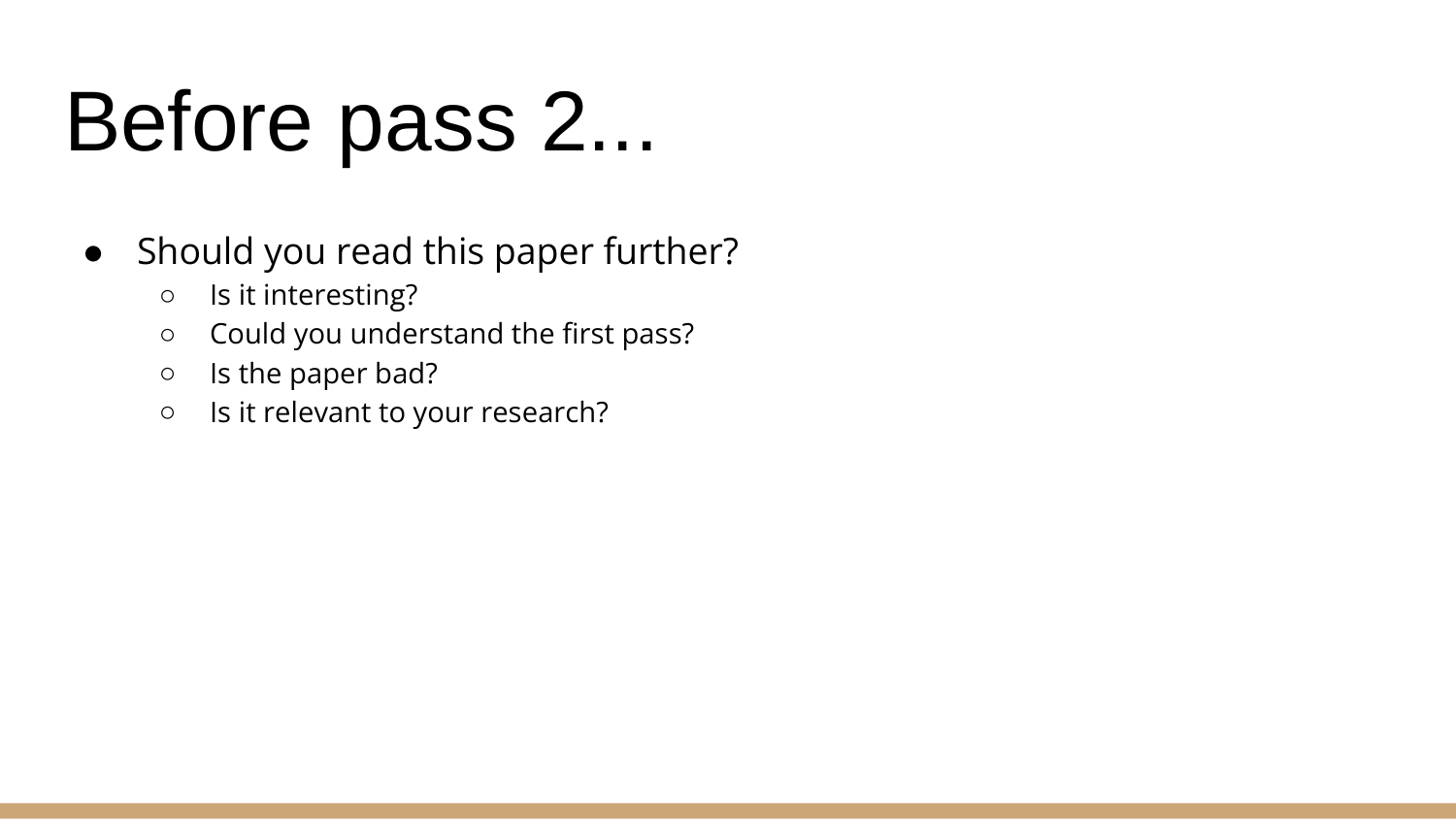

# Before pass 2...
Should you read this paper further?
Is it interesting?
Could you understand the first pass?
Is the paper bad?
Is it relevant to your research?